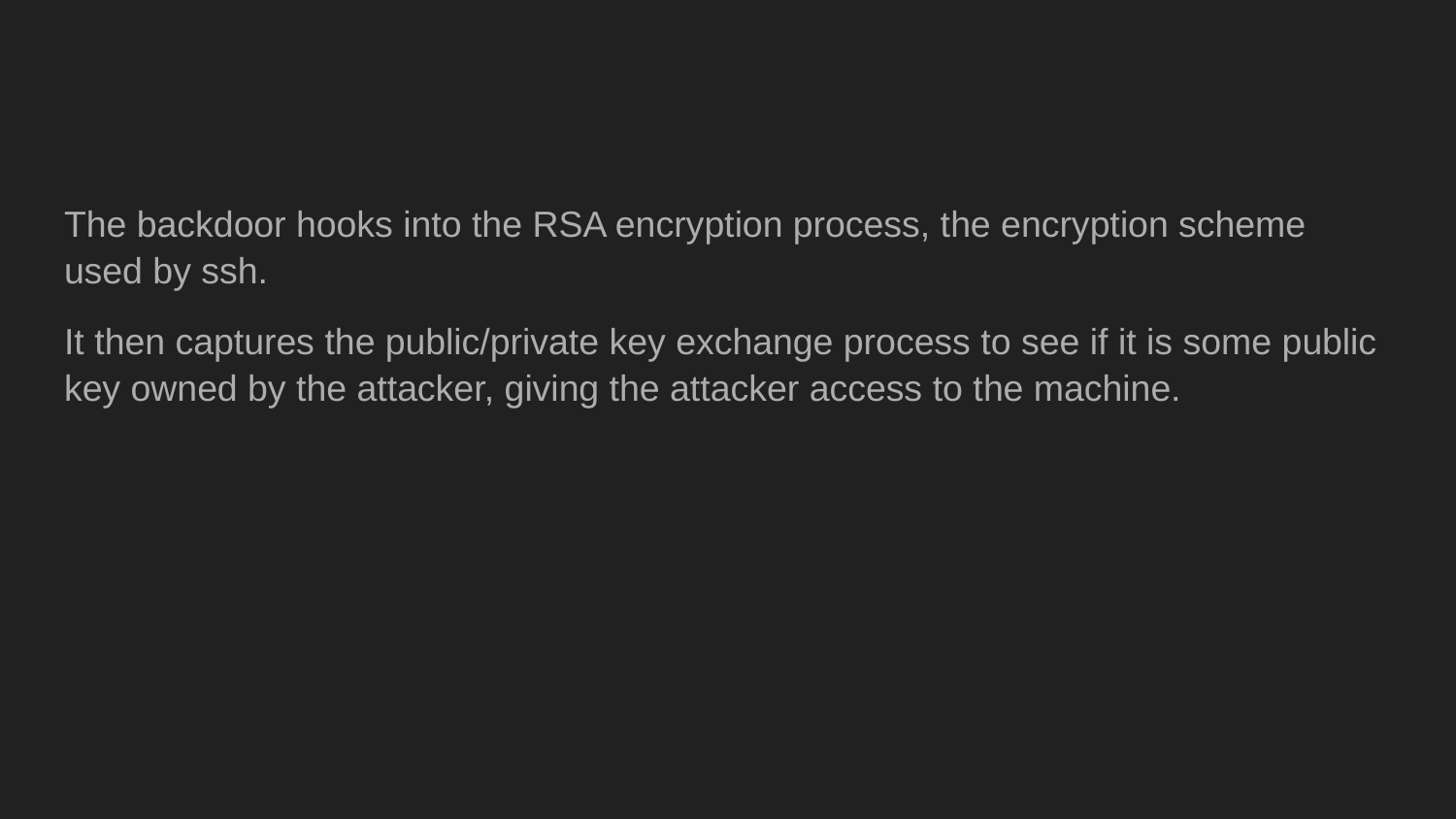

#
The backdoor hooks into the RSA encryption process, the encryption scheme used by ssh.
It then captures the public/private key exchange process to see if it is some public key owned by the attacker, giving the attacker access to the machine.